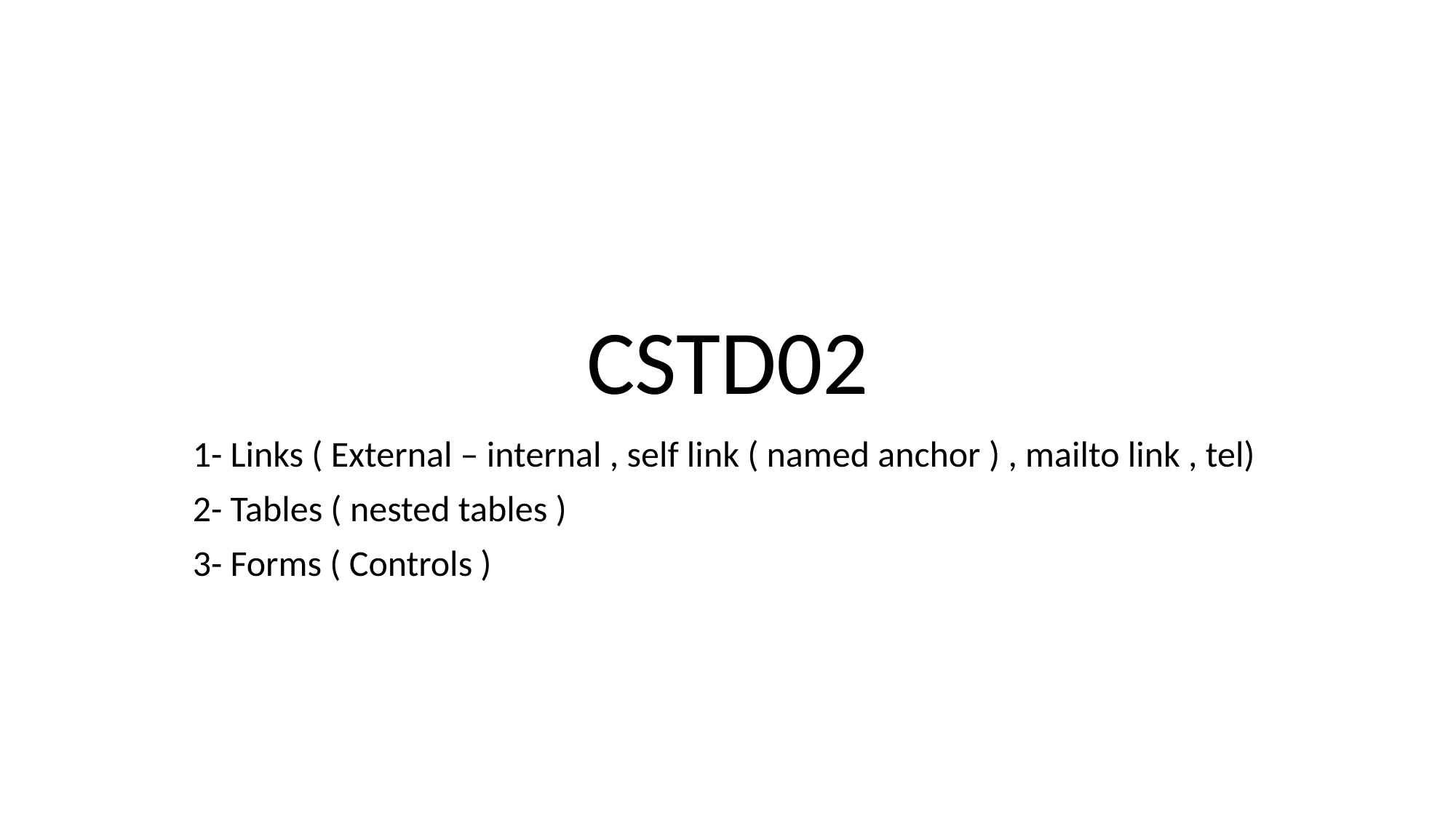

# CSTD02
1- Links ( External – internal , self link ( named anchor ) , mailto link , tel)
2- Tables ( nested tables )
3- Forms ( Controls )